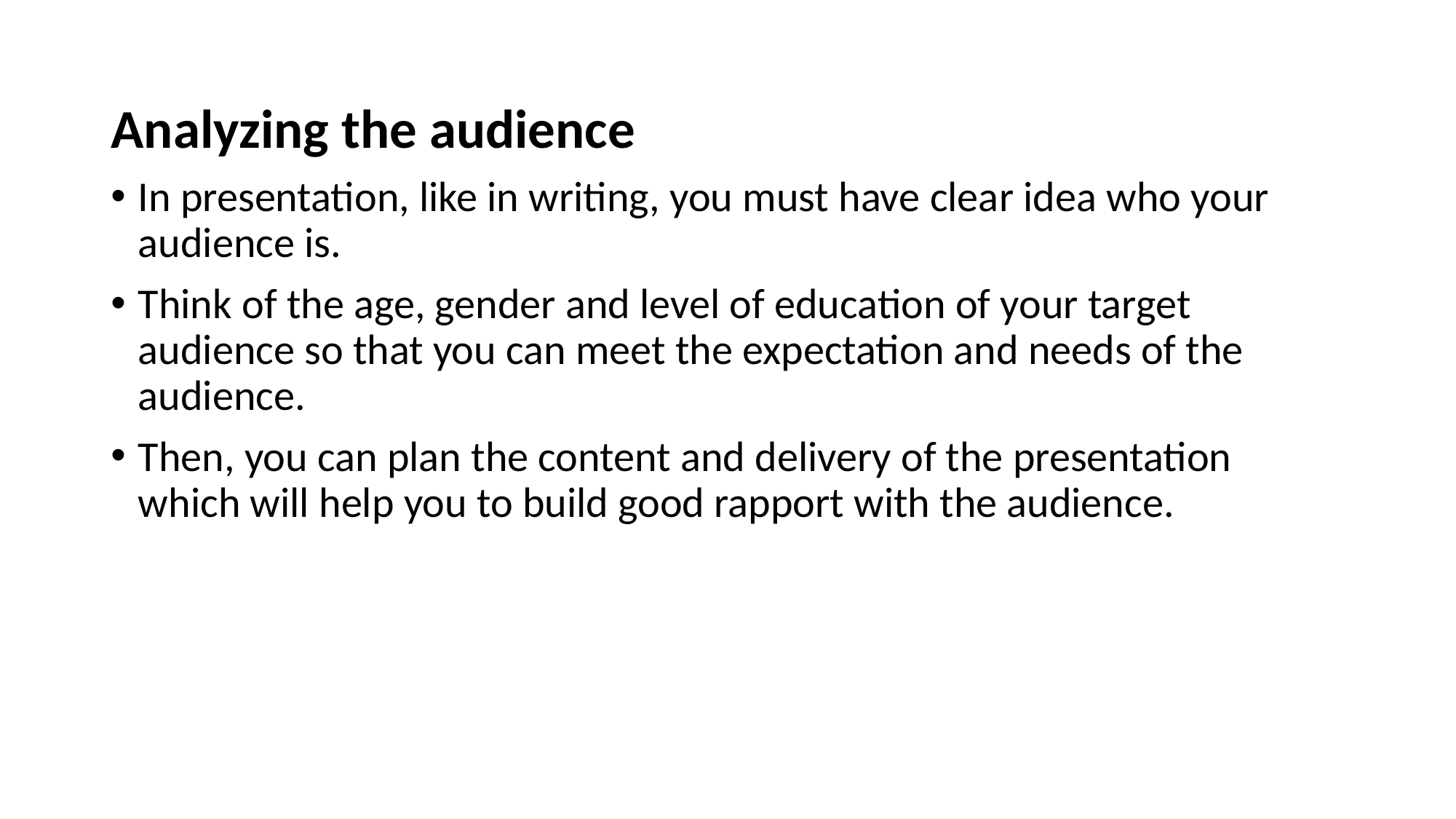

Analyzing the audience
In presentation, like in writing, you must have clear idea who your audience is.
Think of the age, gender and level of education of your target audience so that you can meet the expectation and needs of the audience.
Then, you can plan the content and delivery of the presentation which will help you to build good rapport with the audience.